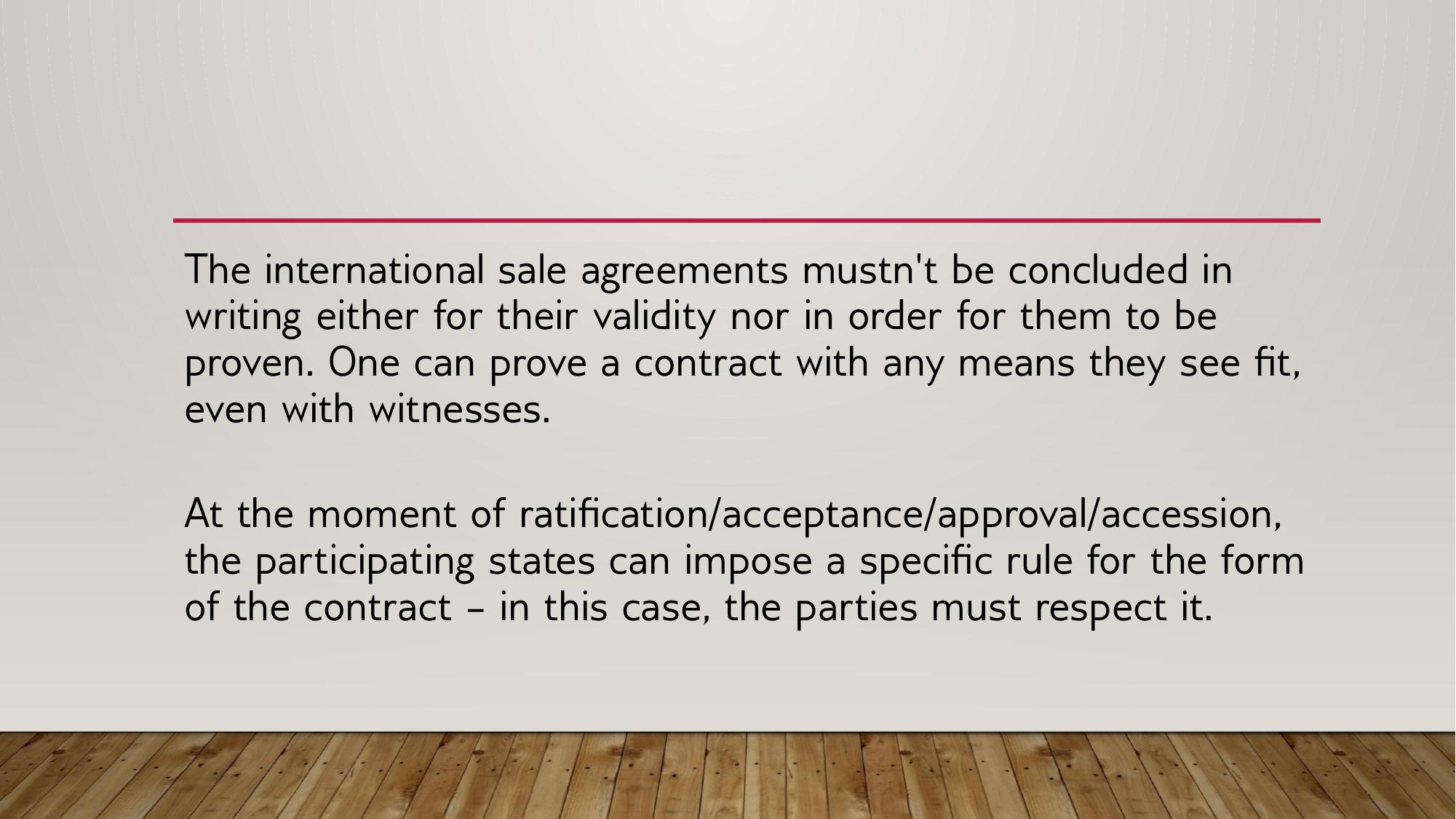

#
The international sale agreements mustn't be concluded in writing either for their validity nor in order for them to be proven. One can prove a contract with any means they see fit, even with witnesses.

At the moment of ratification/acceptance/approval/accession, the participating states can impose a specific rule for the form of the contract – in this case, the parties must respect it.